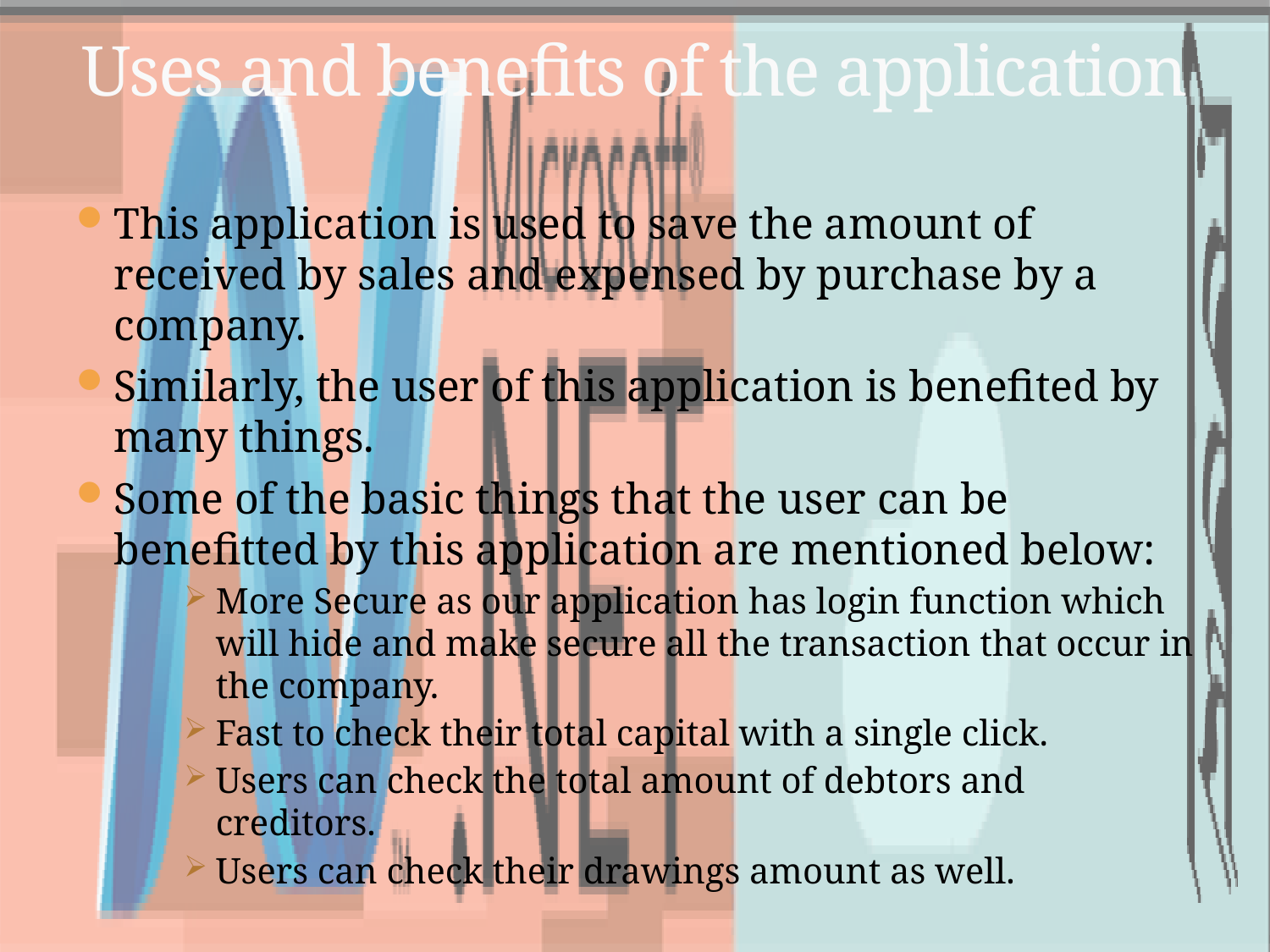

# Uses and benefits of the application
This application is used to save the amount of received by sales and expensed by purchase by a company.
Similarly, the user of this application is benefited by many things.
Some of the basic things that the user can be benefitted by this application are mentioned below:
More Secure as our application has login function which will hide and make secure all the transaction that occur in the company.
Fast to check their total capital with a single click.
Users can check the total amount of debtors and creditors.
Users can check their drawings amount as well.